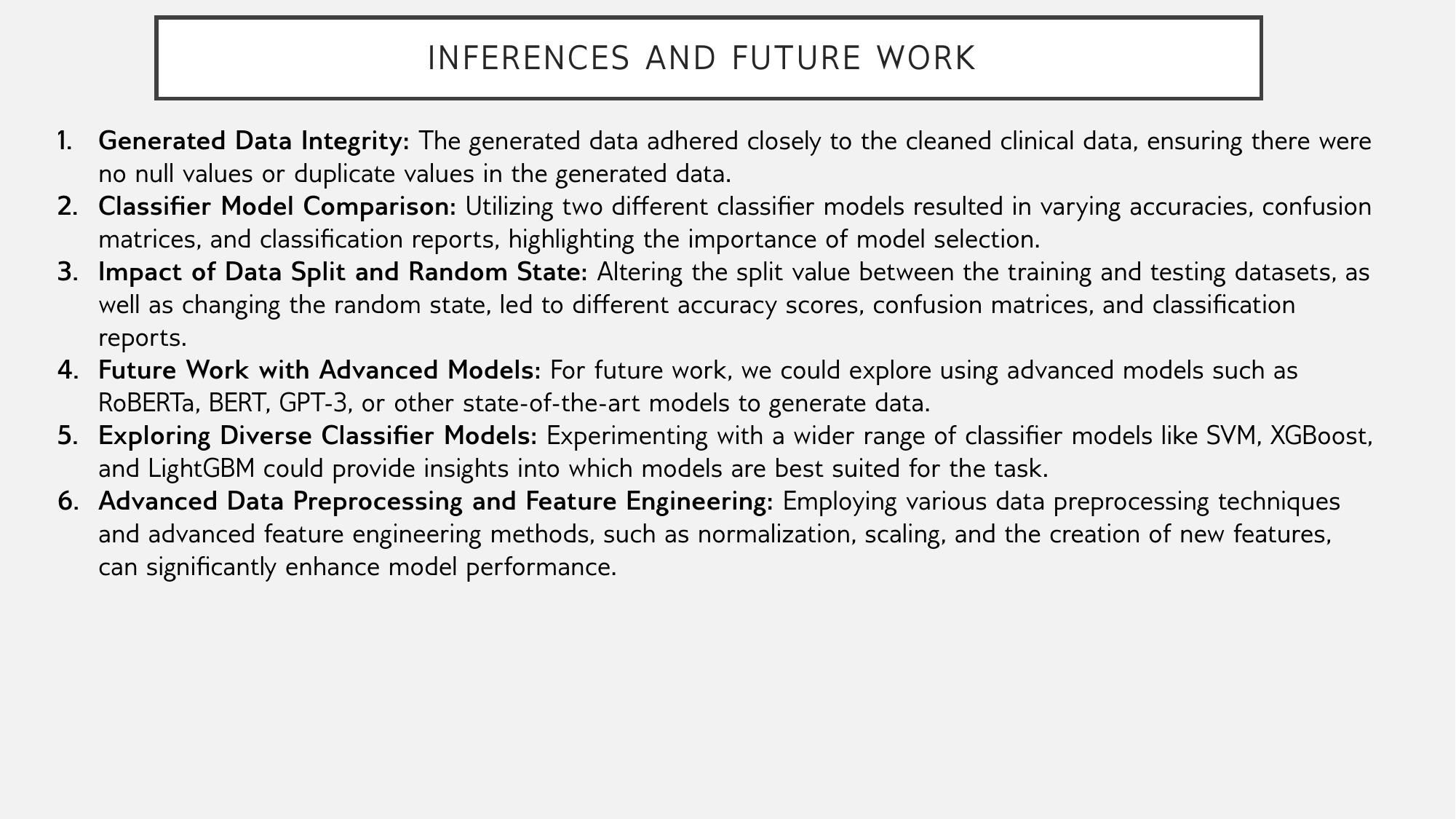

# Inferences and Future Work
Generated Data Integrity: The generated data adhered closely to the cleaned clinical data, ensuring there were no null values or duplicate values in the generated data.
Classifier Model Comparison: Utilizing two different classifier models resulted in varying accuracies, confusion matrices, and classification reports, highlighting the importance of model selection.
Impact of Data Split and Random State: Altering the split value between the training and testing datasets, as well as changing the random state, led to different accuracy scores, confusion matrices, and classification reports.
Future Work with Advanced Models: For future work, we could explore using advanced models such as RoBERTa, BERT, GPT-3, or other state-of-the-art models to generate data.
Exploring Diverse Classifier Models: Experimenting with a wider range of classifier models like SVM, XGBoost, and LightGBM could provide insights into which models are best suited for the task.
Advanced Data Preprocessing and Feature Engineering: Employing various data preprocessing techniques and advanced feature engineering methods, such as normalization, scaling, and the creation of new features, can significantly enhance model performance.